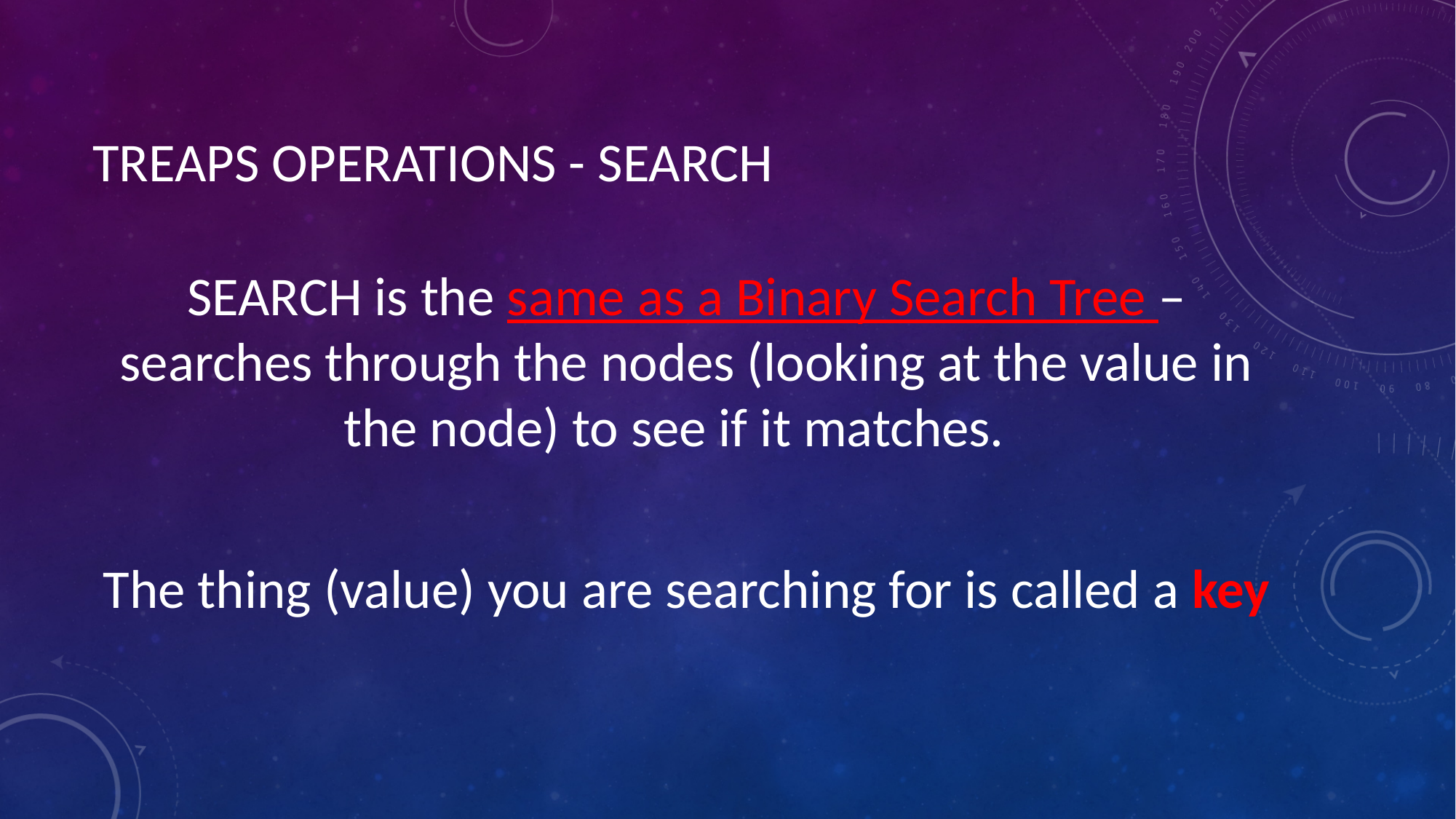

# treaps operations - search
SEARCH is the same as a Binary Search Tree – searches through the nodes (looking at the value in the node) to see if it matches.

The thing (value) you are searching for is called a key